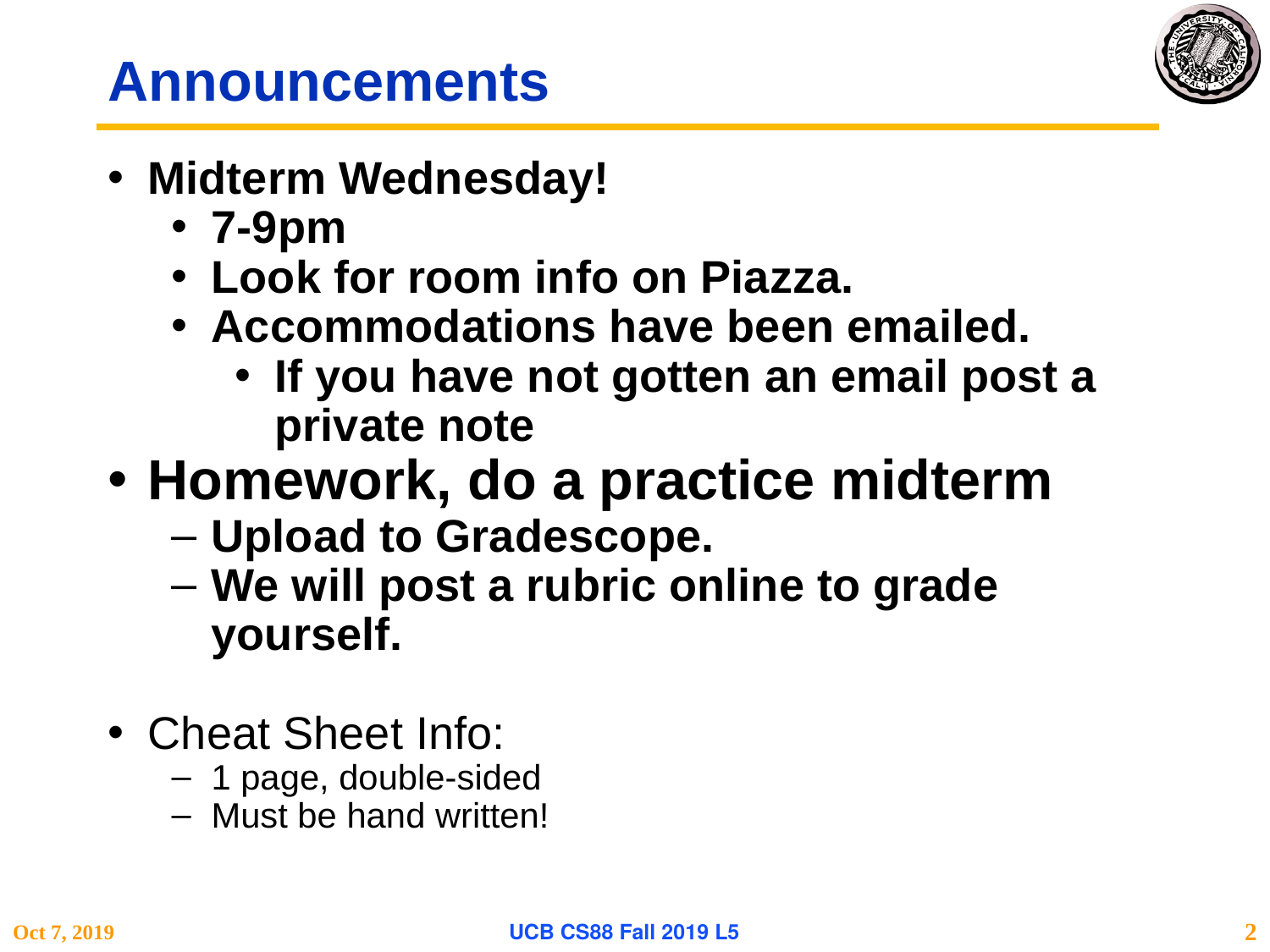

# Announcements
Midterm Wednesday!
7-9pm
Look for room info on Piazza.
Accommodations have been emailed.
If you have not gotten an email post a private note
Homework, do a practice midterm
Upload to Gradescope.
We will post a rubric online to grade yourself.

Cheat Sheet Info:
1 page, double-sided
Must be hand written!
Oct 7, 2019
UCB CS88 Fall 2019 L5
2